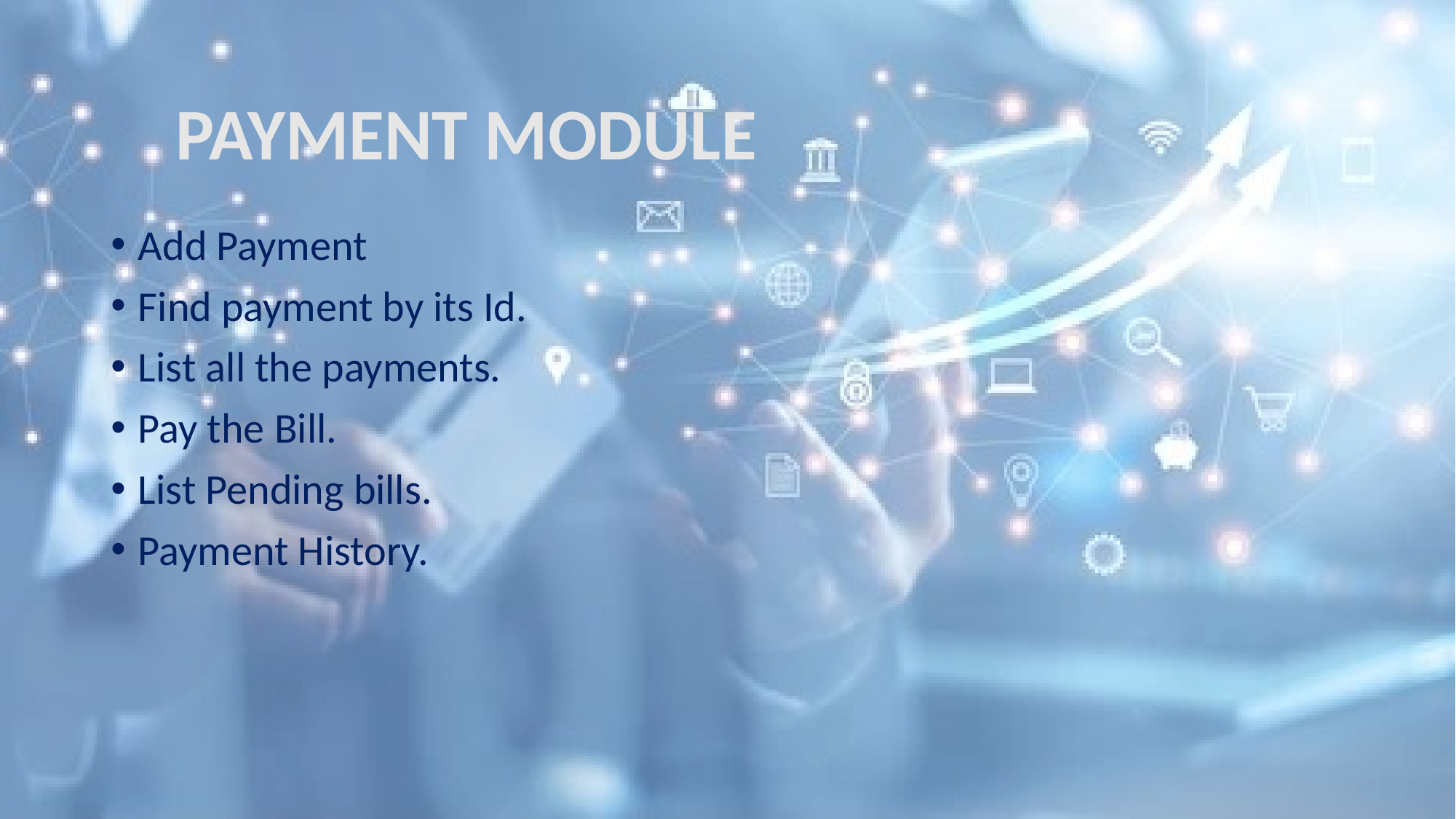

PAYMENT MODULE
Add Payment
Find payment by its Id.
List all the payments.
Pay the Bill.
List Pending bills.
Payment History.